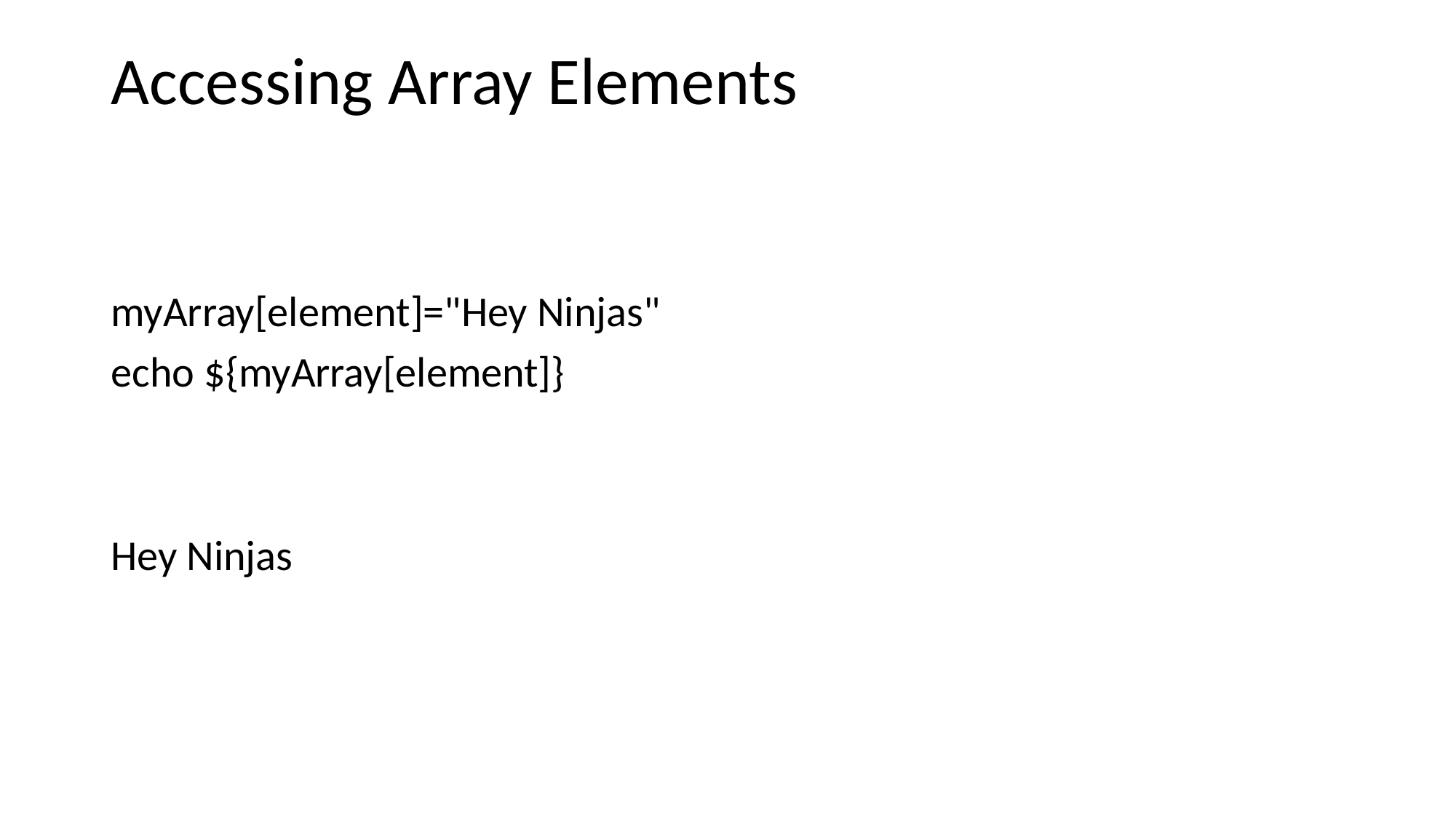

# Accessing Array Elements

myArray[element]="Hey Ninjas"
echo ${myArray[element]}

Hey Ninjas